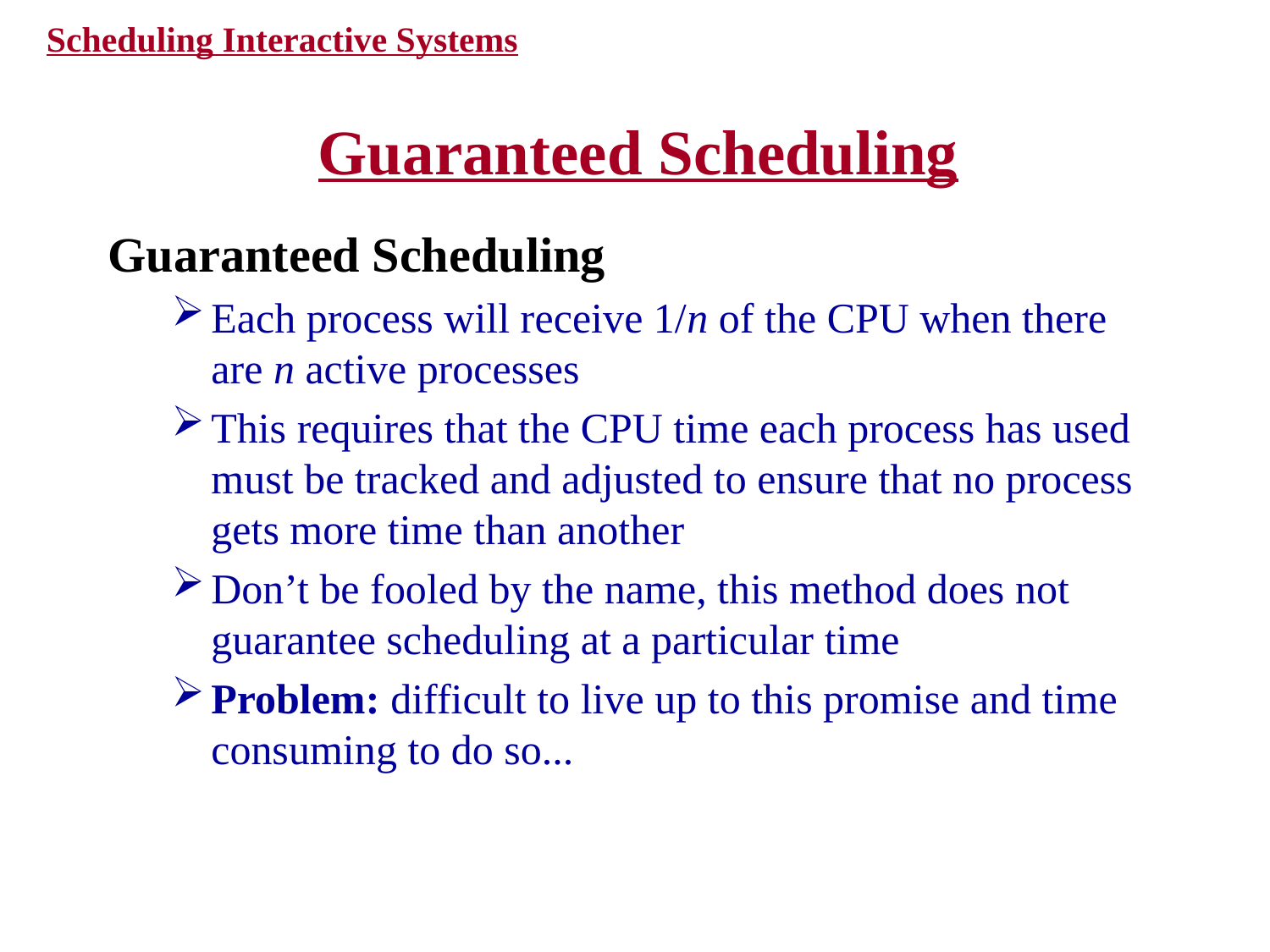

Scheduling Interactive Systems
# Guaranteed Scheduling
Guaranteed Scheduling
Each process will receive 1/n of the CPU when there are n active processes
This requires that the CPU time each process has used must be tracked and adjusted to ensure that no process gets more time than another
Don’t be fooled by the name, this method does not guarantee scheduling at a particular time
Problem: difficult to live up to this promise and time consuming to do so...